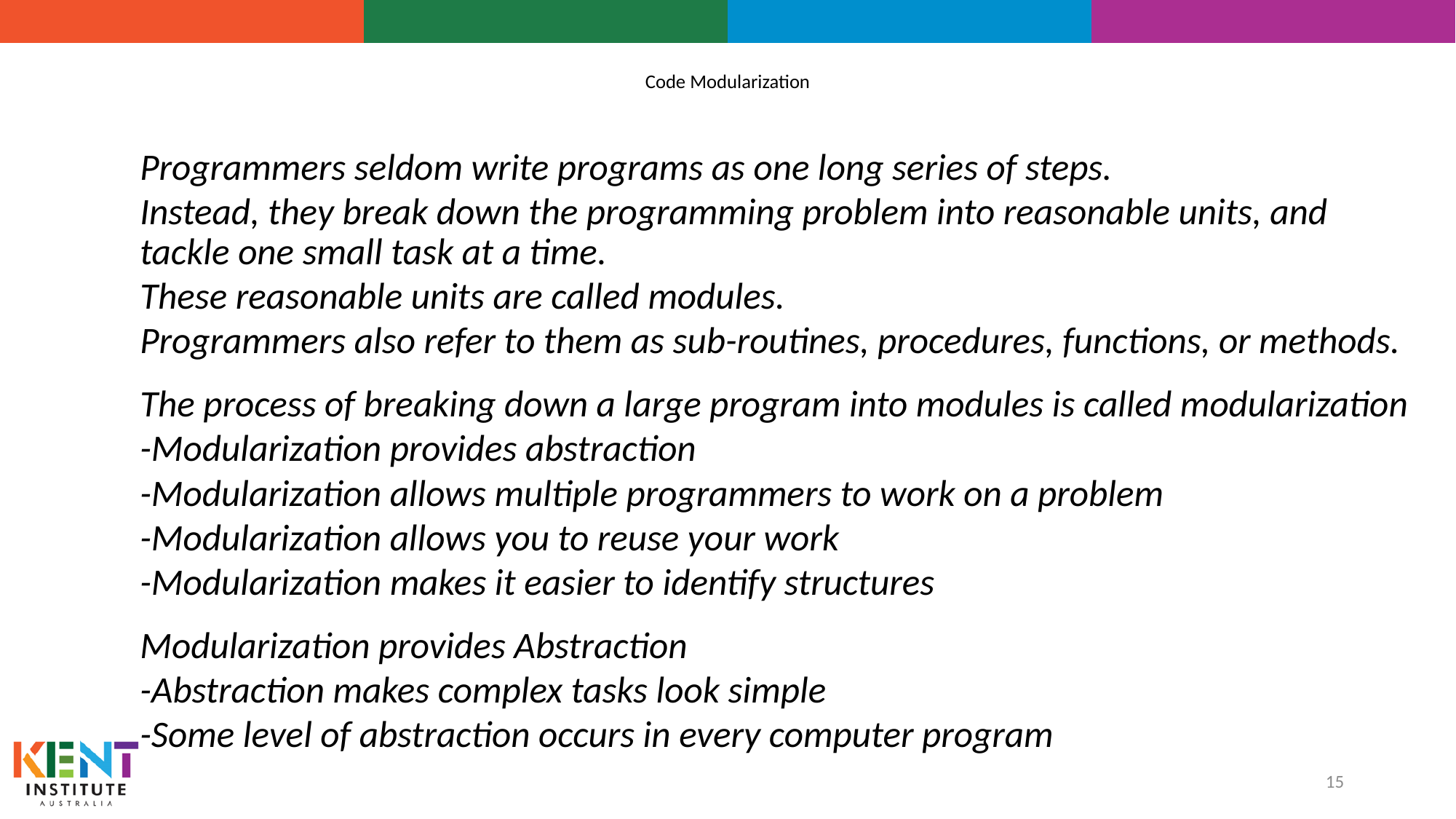

# Code Modularization

Programmers seldom write programs as one long series of steps.
Instead, they break down the programming problem into reasonable units, and tackle one small task at a time.
These reasonable units are called modules.
Programmers also refer to them as sub-routines, procedures, functions, or methods.

The process of breaking down a large program into modules is called modularization
-Modularization provides abstraction
-Modularization allows multiple programmers to work on a problem
-Modularization allows you to reuse your work
-Modularization makes it easier to identify structures

Modularization provides Abstraction
-Abstraction makes complex tasks look simple
-Some level of abstraction occurs in every computer program
15